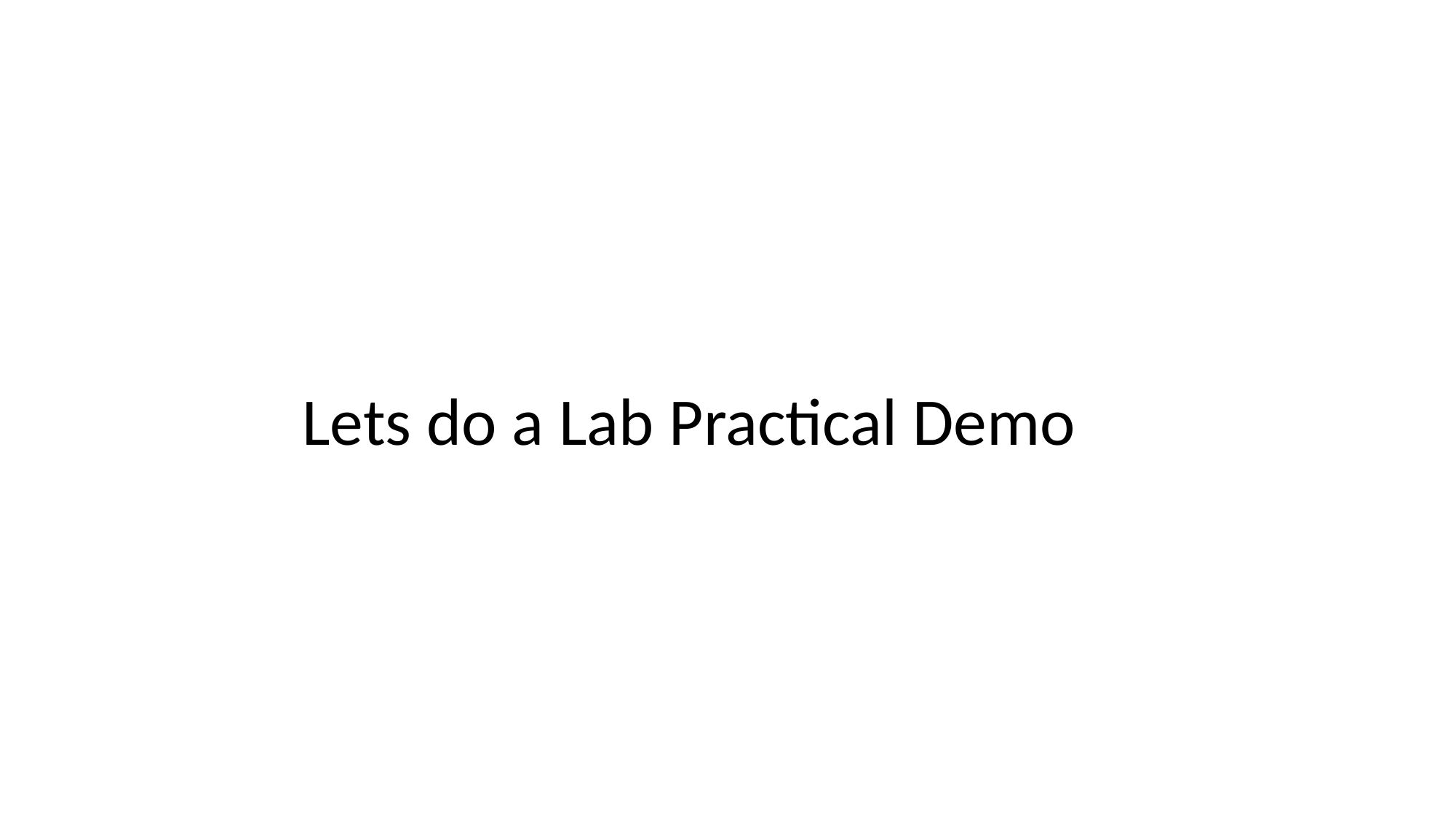

# Lets do a Lab Practical Demo